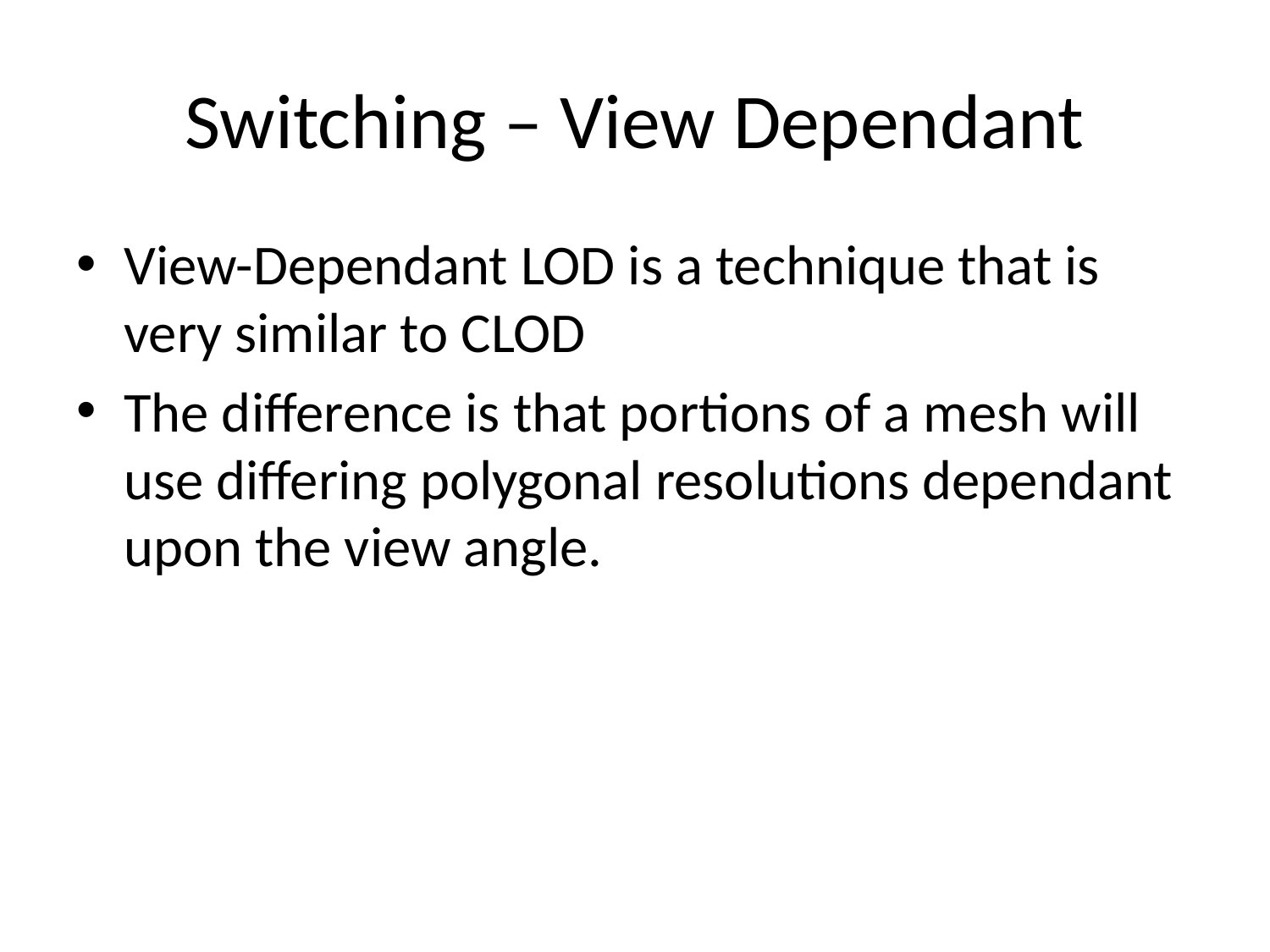

# Switching – View Dependant
View-Dependant LOD is a technique that is very similar to CLOD
The difference is that portions of a mesh will use differing polygonal resolutions dependant upon the view angle.